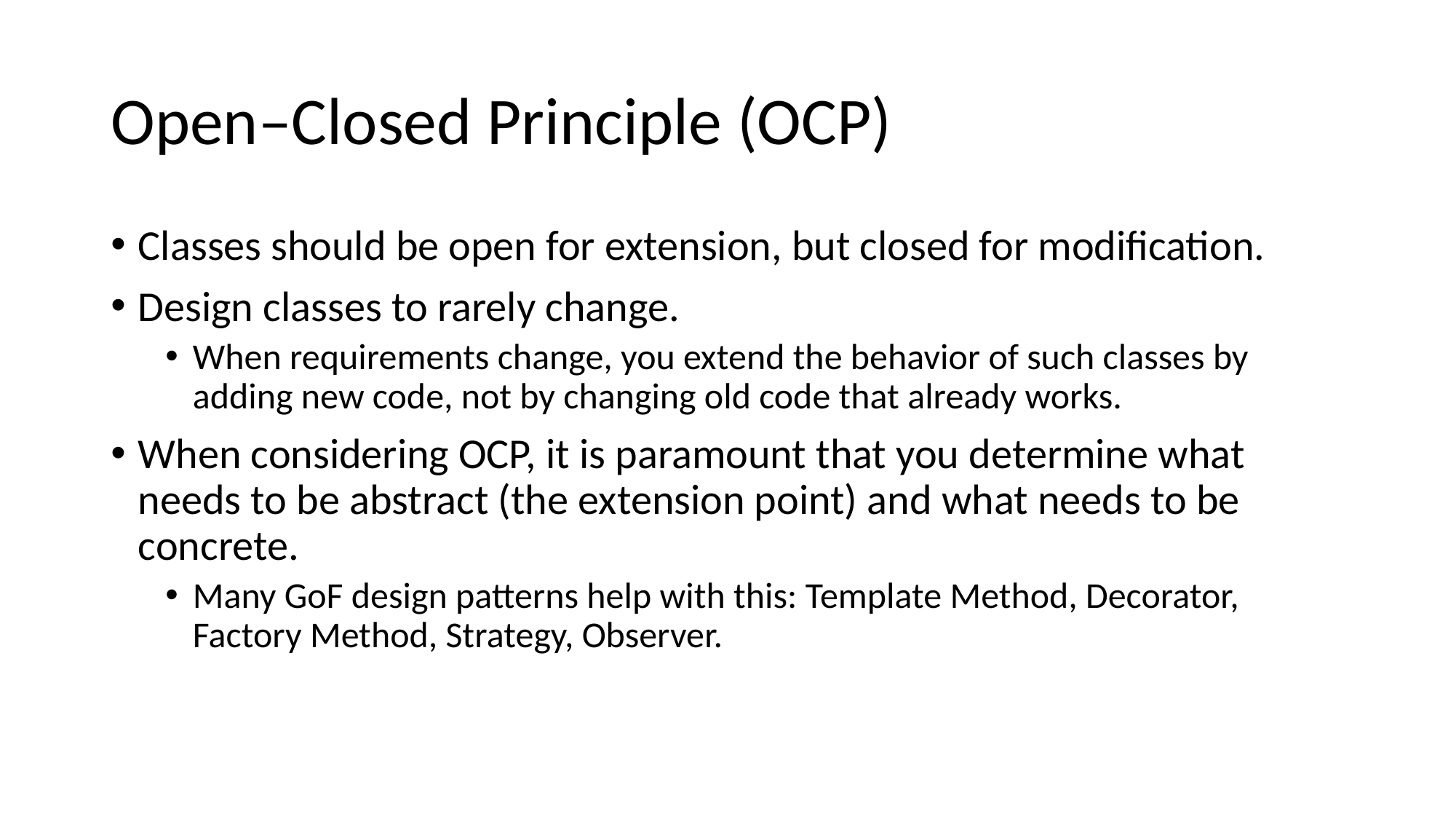

# Open–Closed Principle (OCP)
Classes should be open for extension, but closed for modification.
Design classes to rarely change.
When requirements change, you extend the behavior of such classes by adding new code, not by changing old code that already works.
When considering OCP, it is paramount that you determine what needs to be abstract (the extension point) and what needs to be concrete.
Many GoF design patterns help with this: Template Method, Decorator, Factory Method, Strategy, Observer.